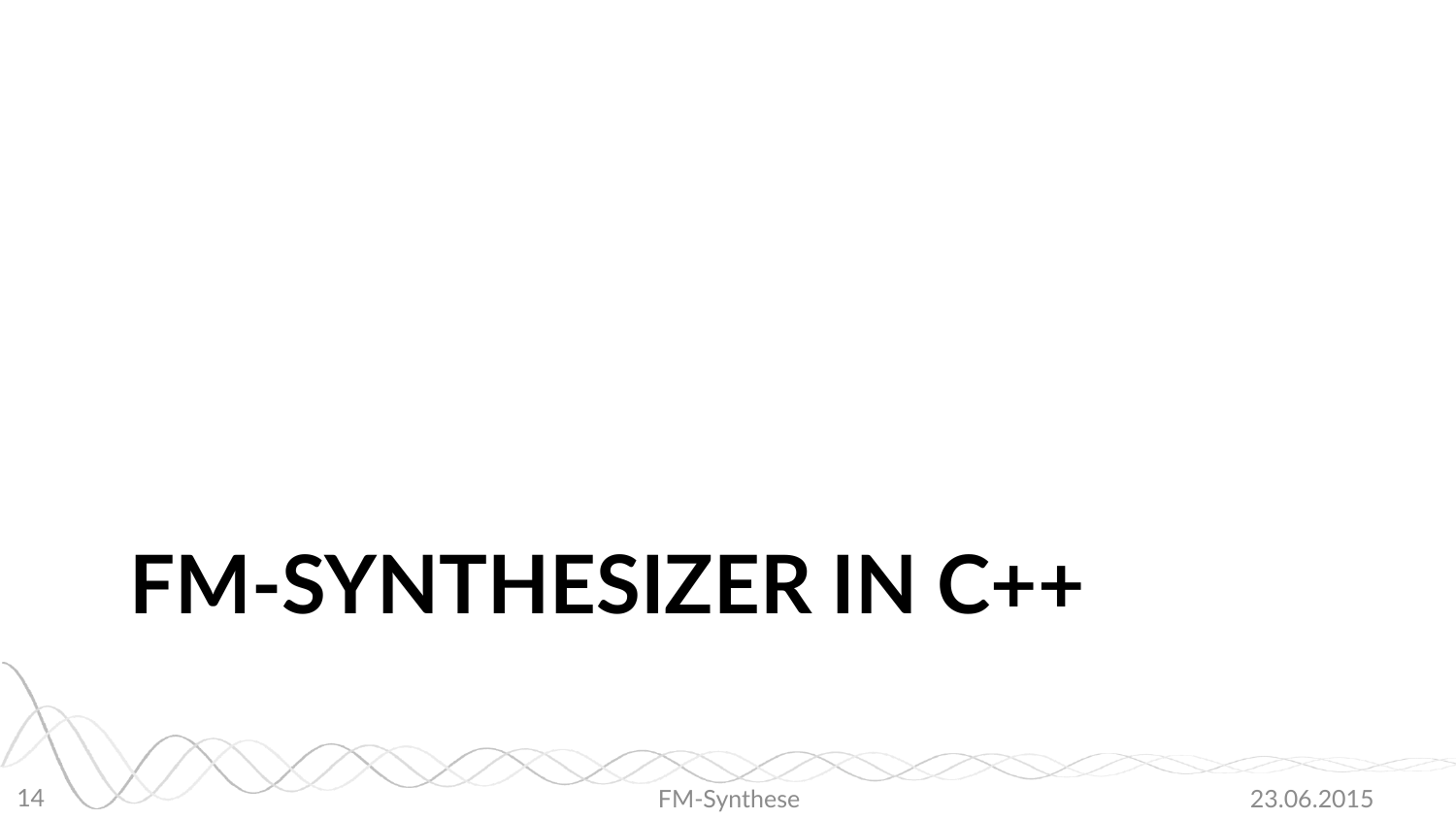

# FM-Synthesizer in C++
14
FM-Synthese
23.06.2015